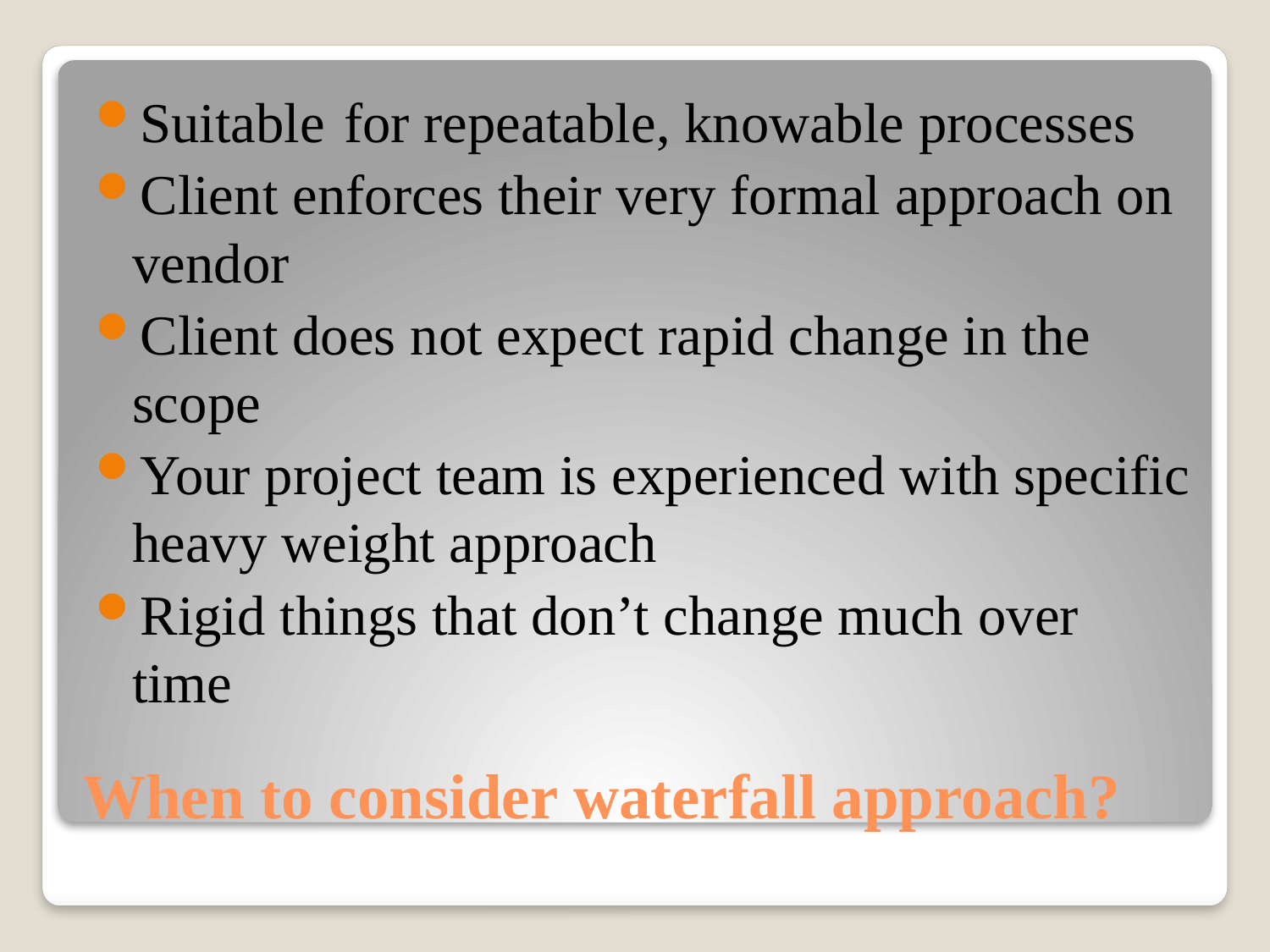

Suitable for repeatable, knowable processes
Client enforces their very formal approach on vendor
Client does not expect rapid change in the scope
Your project team is experienced with specific heavy weight approach
Rigid things that don’t change much over time
# When to consider waterfall approach?